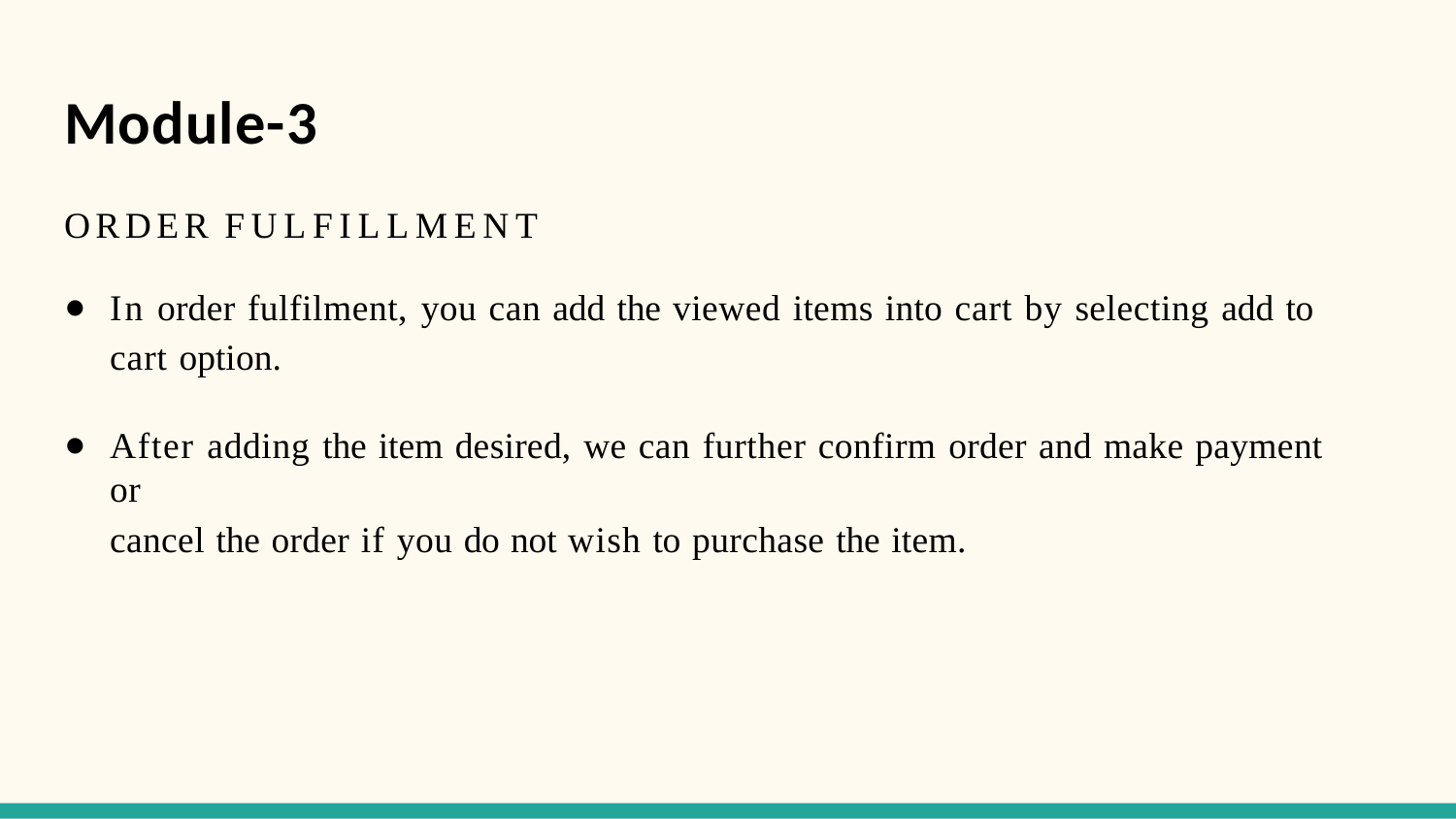

# Module-3
ORDER FULFILLMENT
In order fulfilment, you can add the viewed items into cart by selecting add to  cart option.

After adding the item desired, we can further confirm order and make payment or
cancel the order if you do not wish to purchase the item.